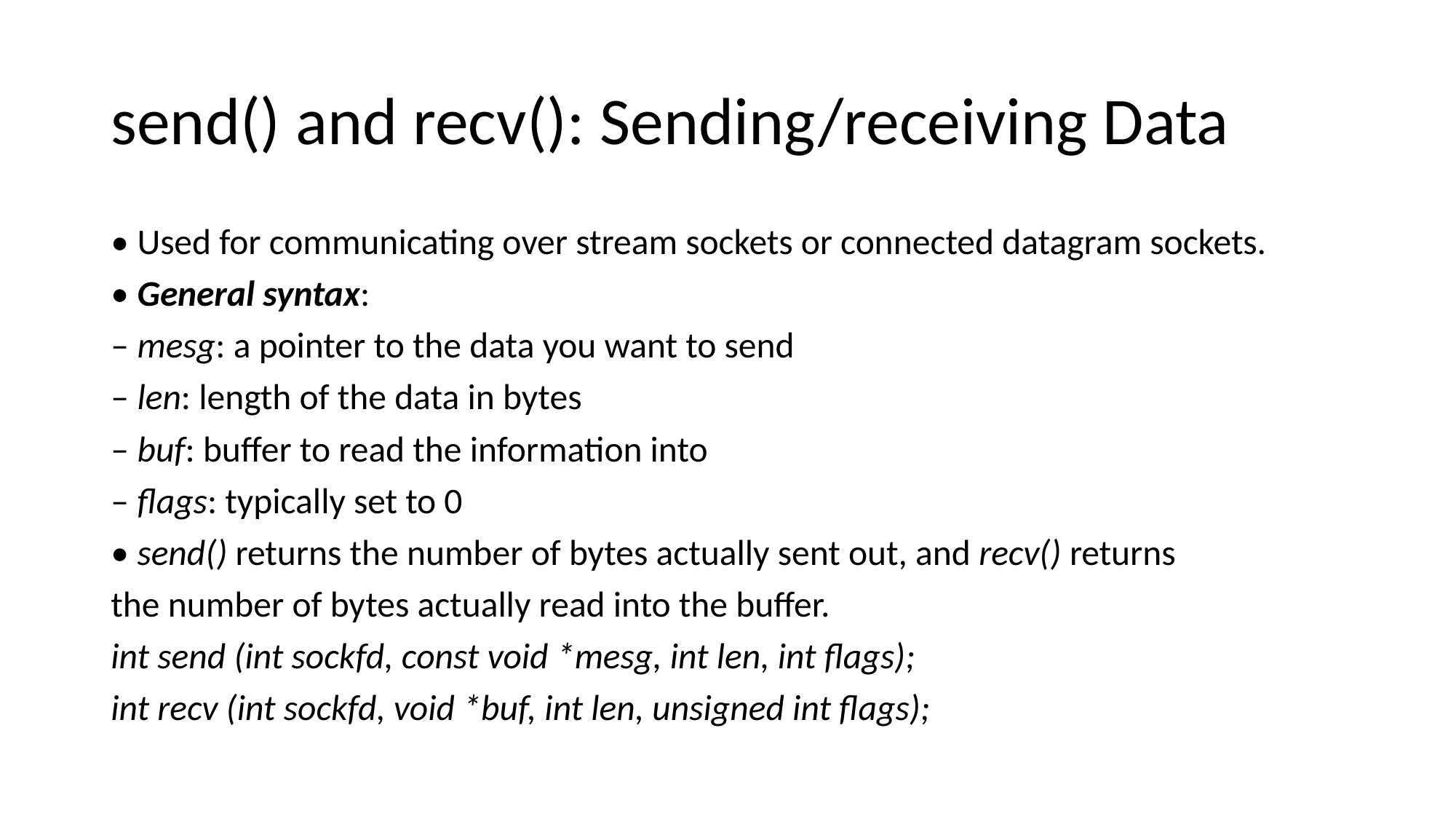

# send() and recv(): Sending/receiving Data
• Used for communicating over stream sockets or connected datagram sockets.
• General syntax:
– mesg: a pointer to the data you want to send
– len: length of the data in bytes
– buf: buffer to read the information into
– flags: typically set to 0
• send() returns the number of bytes actually sent out, and recv() returns
the number of bytes actually read into the buffer.
int send (int sockfd, const void *mesg, int len, int flags);
int recv (int sockfd, void *buf, int len, unsigned int flags);